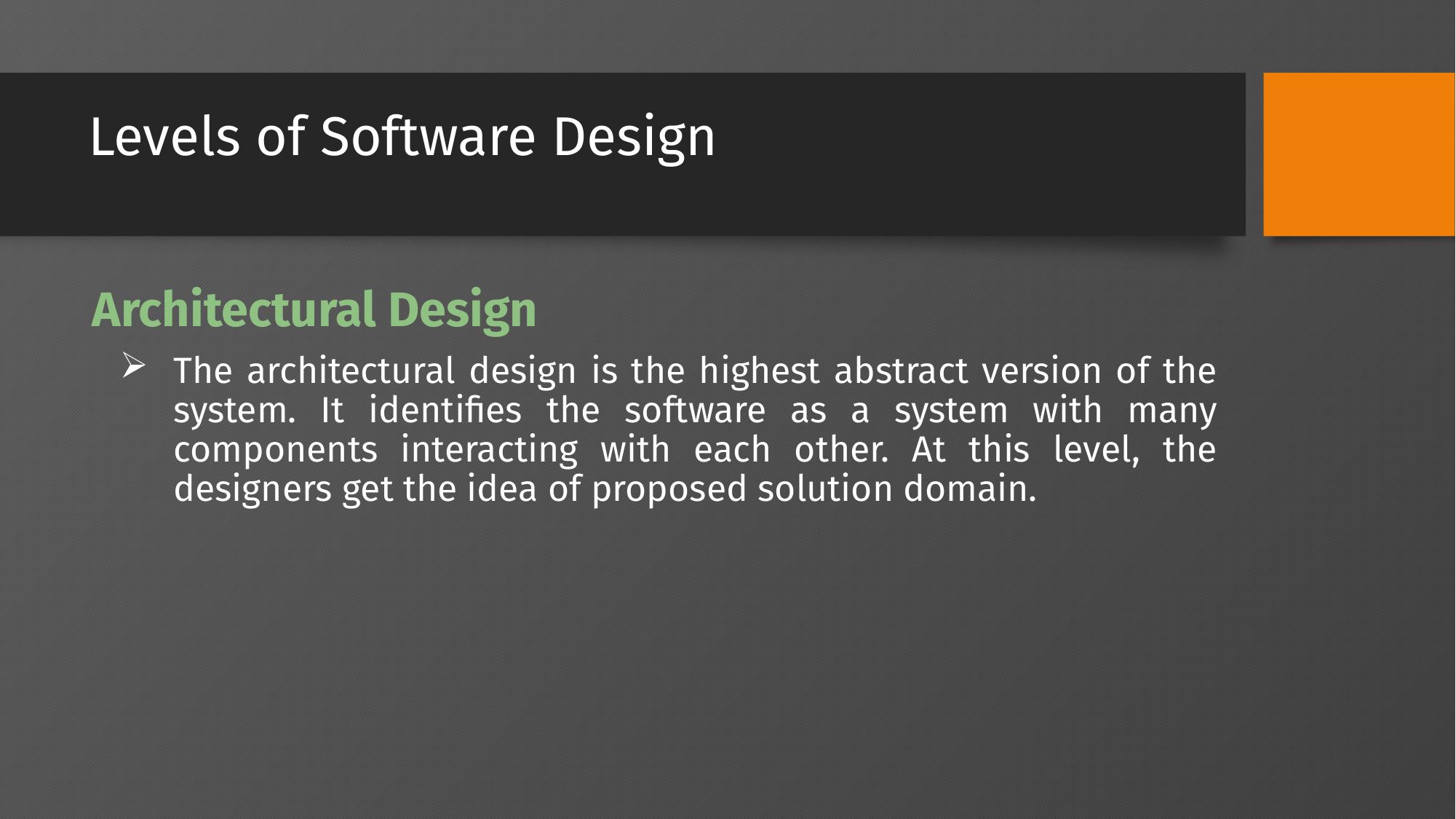

# Levels of Software Design
Architectural Design
The architectural design is the highest abstract version of the system. It identifies the software as a system with many components interacting with each other. At this level, the designers get the idea of proposed solution domain.